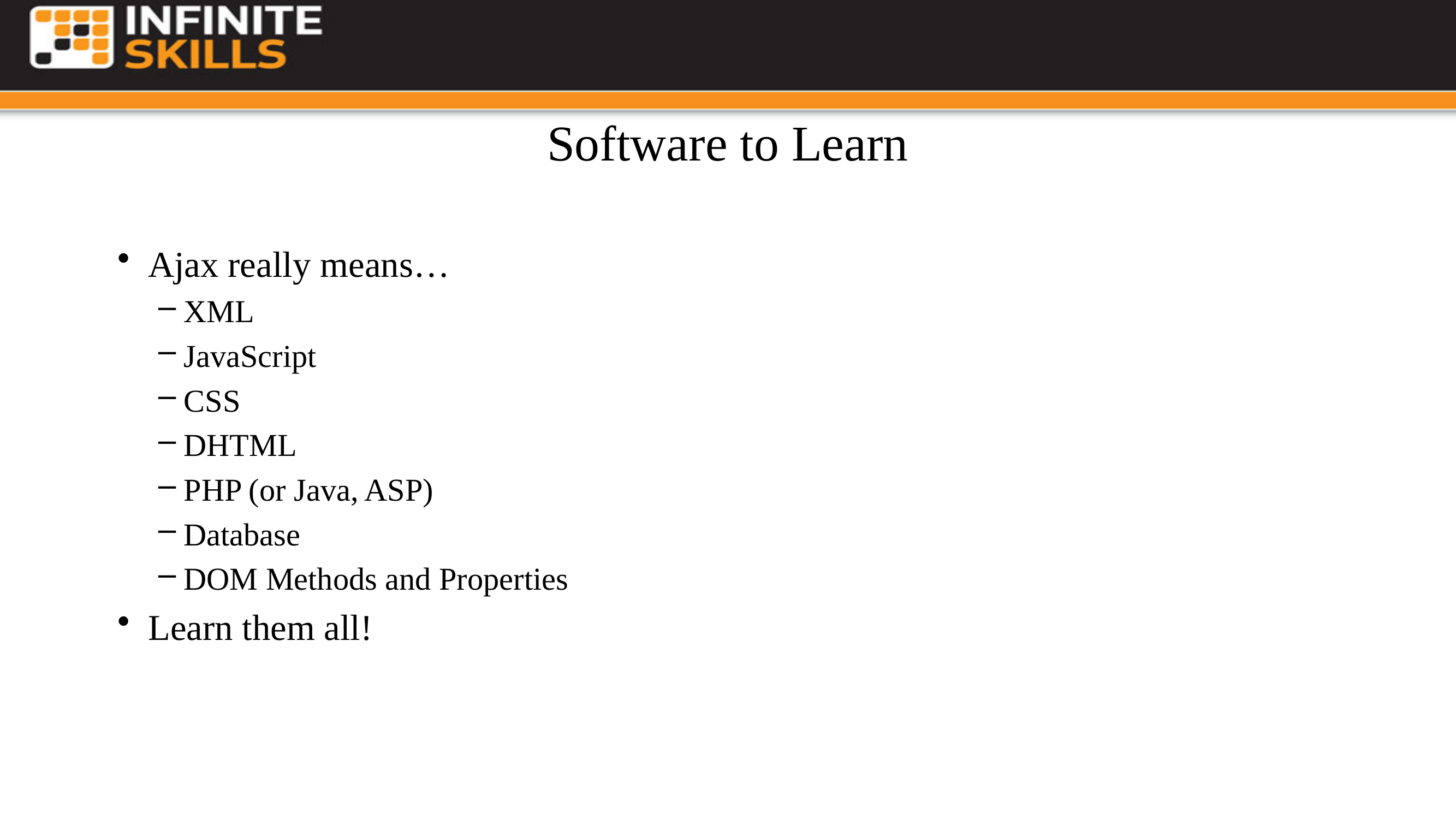

# Software to Learn
Ajax really means…
XML
JavaScript
CSS
DHTML
PHP (or Java, ASP)
Database
DOM Methods and Properties
Learn them all!